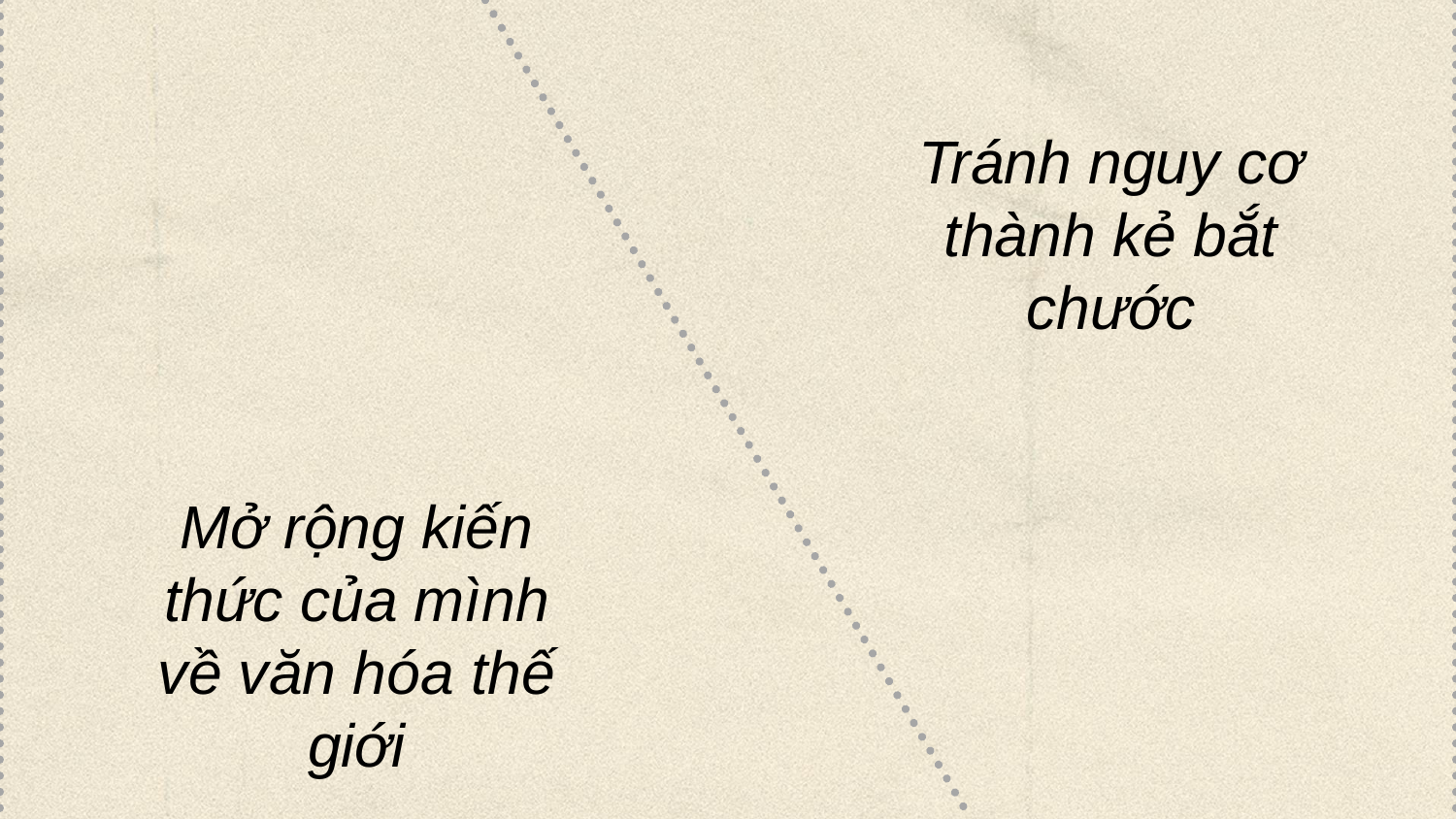

Tránh nguy cơ thành kẻ bắt chước
Mở rộng kiến thức của mình về văn hóa thế giới